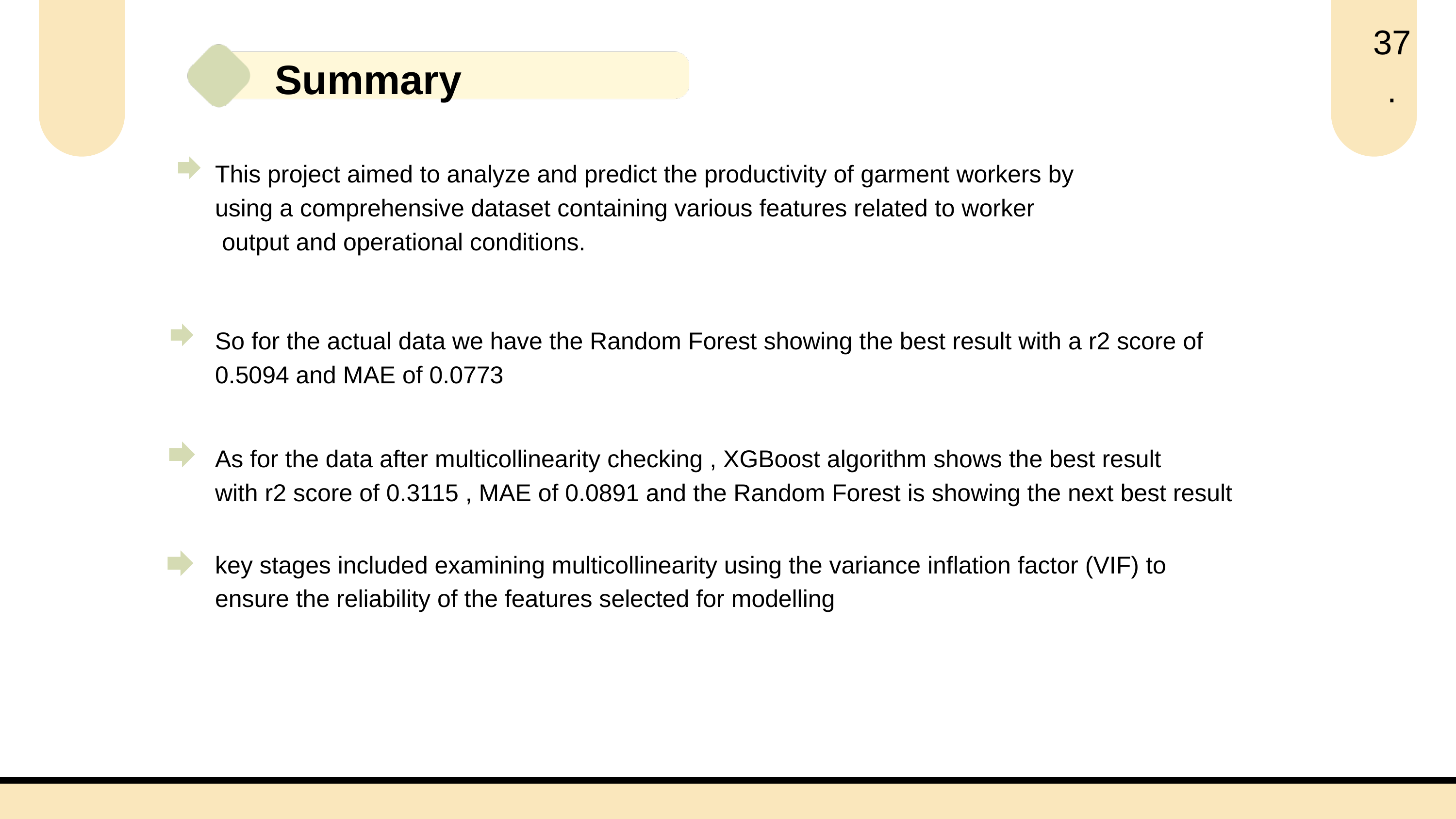

37.

Summary
This project aimed to analyze and predict the productivity of garment workers by
using a comprehensive dataset containing various features related to worker
 output and operational conditions.

So for the actual data we have the Random Forest showing the best result with a r2 score of
0.5094 and MAE of 0.0773

As for the data after multicollinearity checking , XGBoost algorithm shows the best result
with r2 score of 0.3115 , MAE of 0.0891 and the Random Forest is showing the next best result

key stages included examining multicollinearity using the variance inflation factor (VIF) to
ensure the reliability of the features selected for modelling